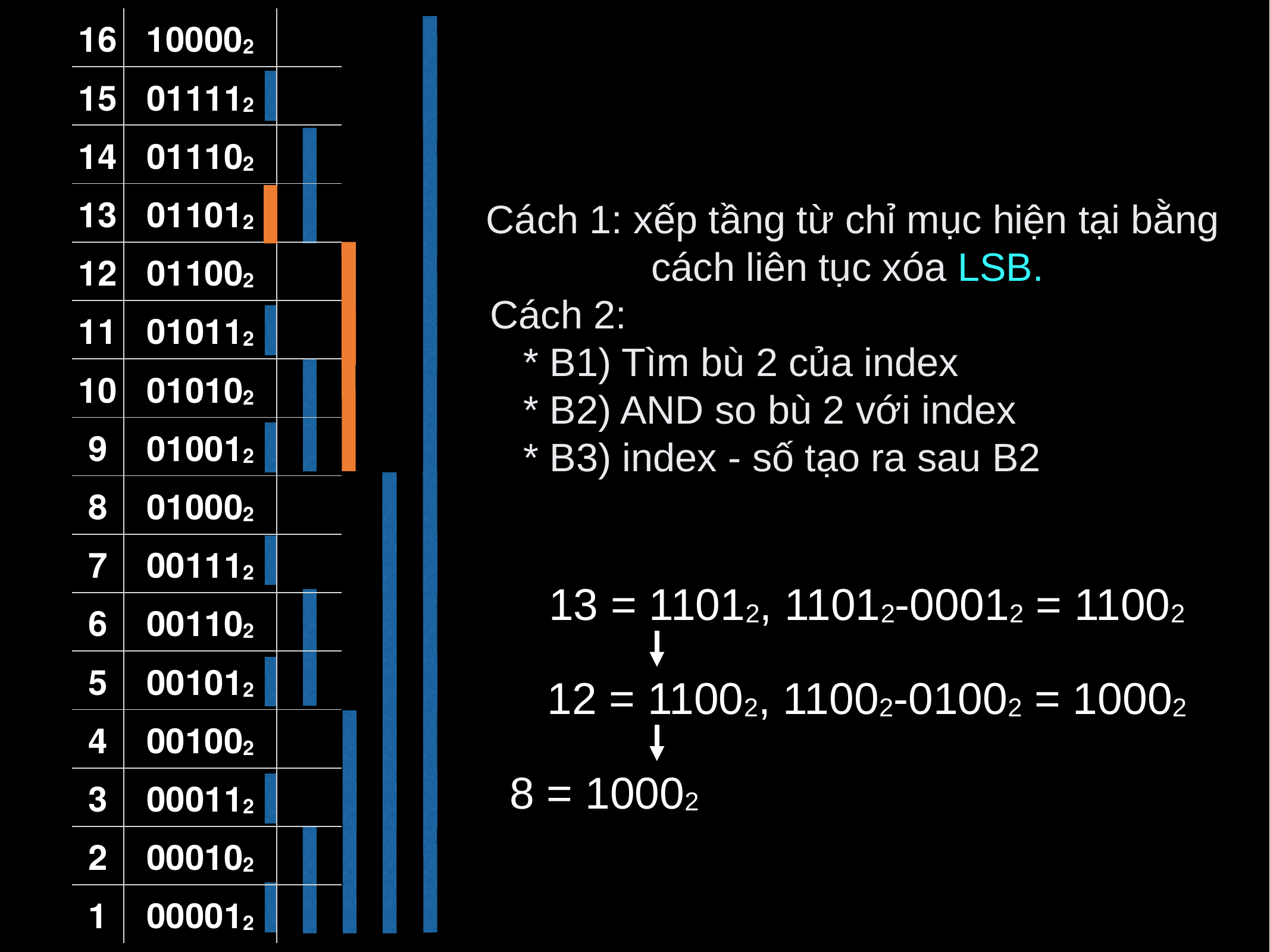

| 16 | 100002 |  |
| --- | --- | --- |
| 15 | \_011112 |  |
| 14 | \_011102 |  |
| 13 | \_011012 |  |
| 12 | \_011002 |  |
| 11 | \_010112 |  |
| 10 | \_010102 |  |
| 9 | \_010012 |  |
| 8 | \_010002 |  |
| 7 | \_001112 |  |
| 6 | \_001102 |  |
| 5 | \_001012 |  |
| 4 | \_001002 |  |
| 3 | \_000112 |  |
| 2 | \_000102 |  |
| 1 | \_000012 |  |

Cách 1: xếp tầng từ chỉ mục hiện tại bằng cách liên tục xóa LSB.
  Cách 2:
     * B1) Tìm bù 2 của index
     * B2) AND so bù 2 với index
     * B3) index - số tạo ra sau B2

13 = 11012, 11012-00012 = 11002

12 = 11002, 11002-01002 = 10002

 8 = 10002